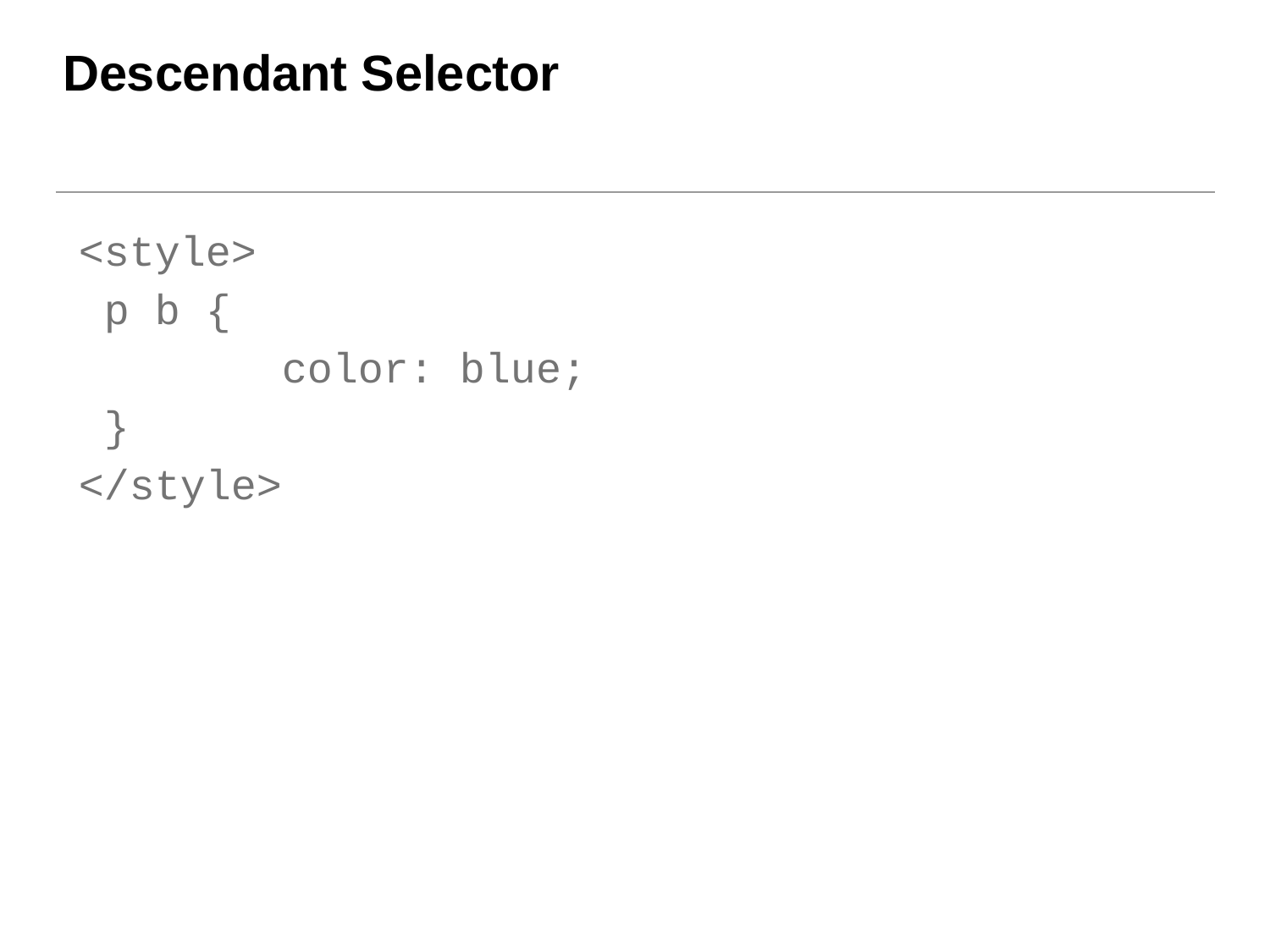

# Descendant Selector
<style>
 p b {
        color: blue;
 }
</style>